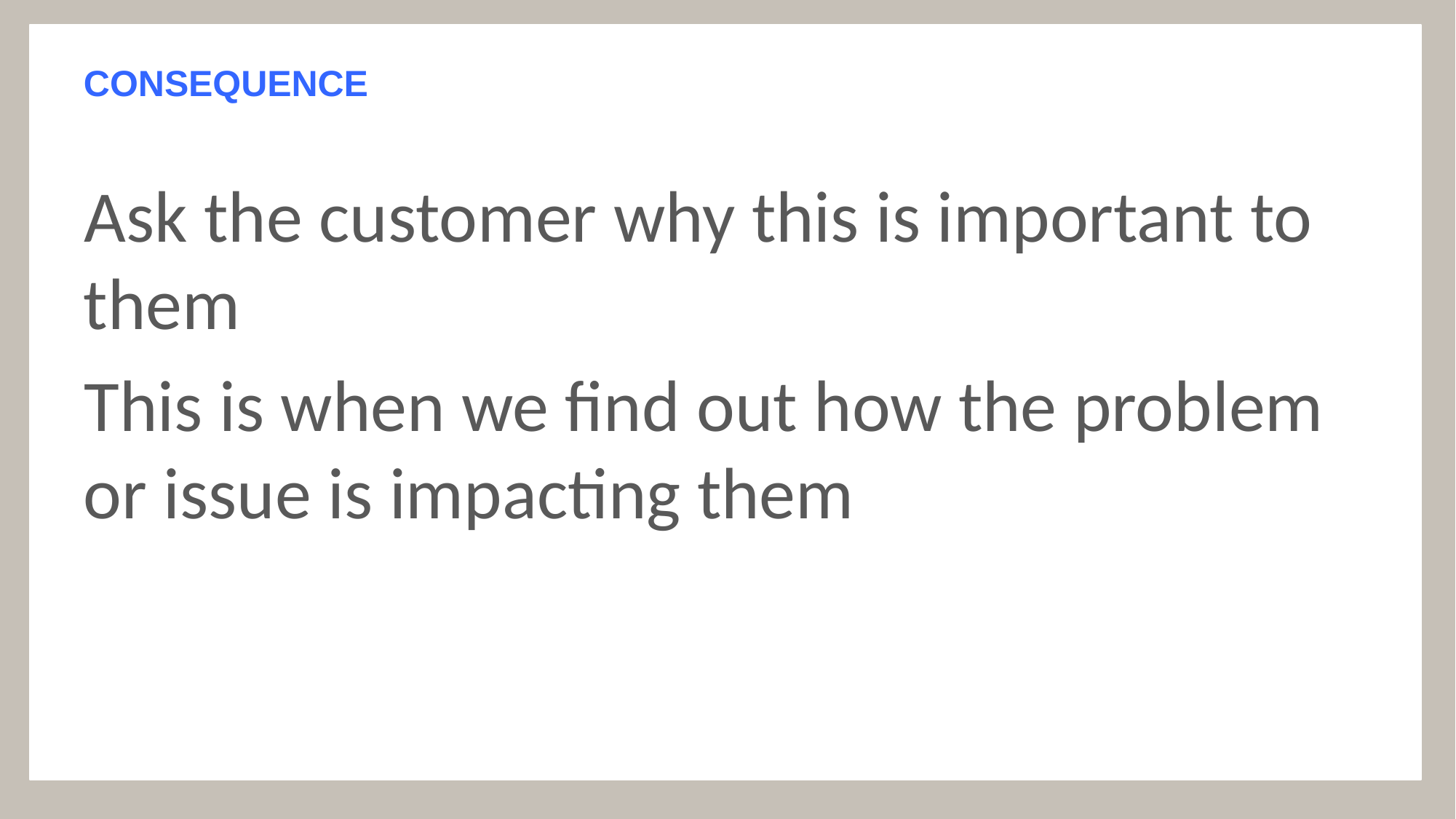

# CONSEQUENCE
Ask the customer why this is important to them
This is when we find out how the problem or issue is impacting them